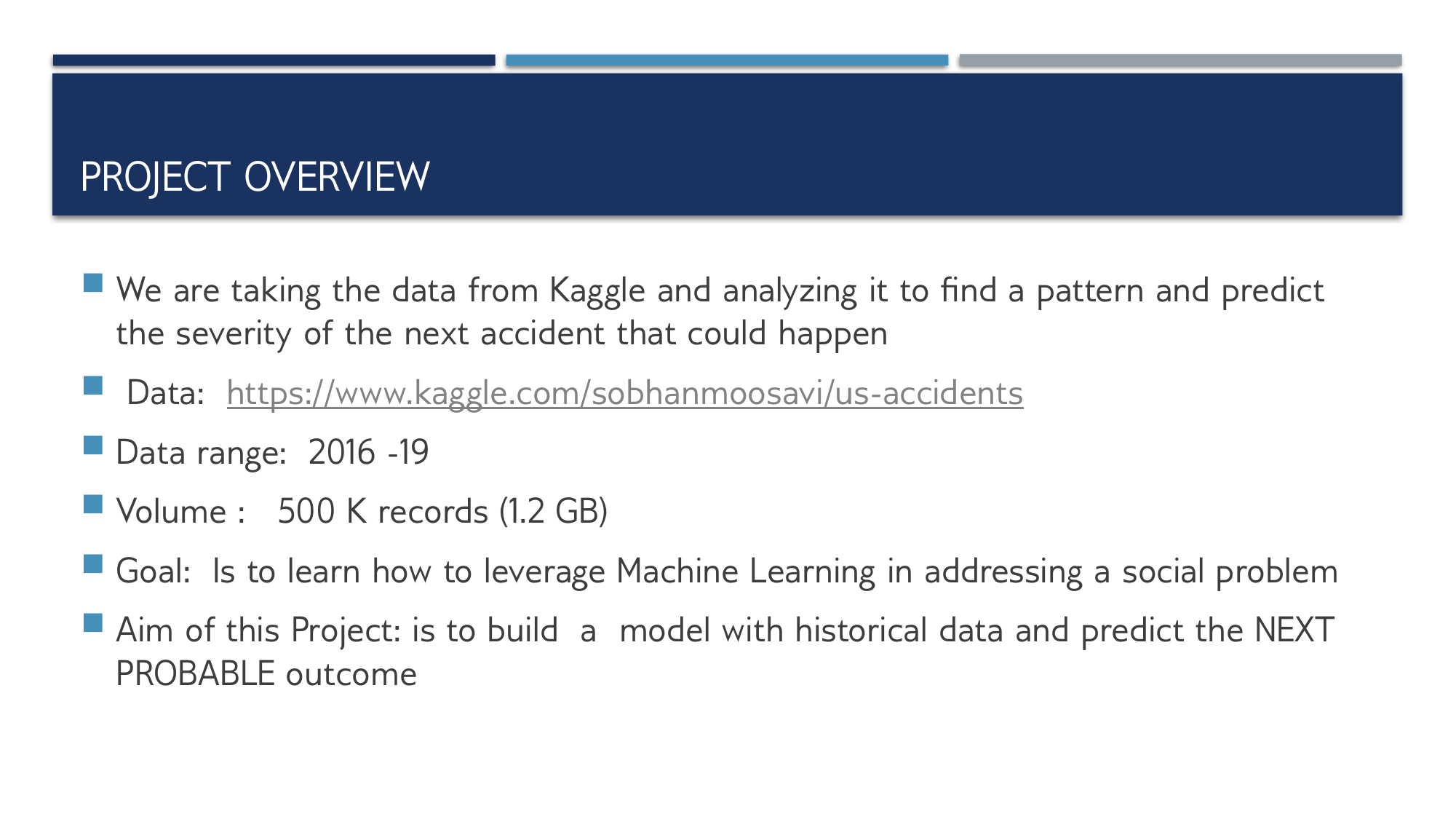

# Project Overview
We are taking the data from Kaggle and analyzing it to find a pattern and predict the severity of the next accident that could happen
 Data:  https://www.kaggle.com/sobhanmoosavi/us-accidents
Data range:  2016 -19
Volume :   500 K records (1.2 GB)
Goal:  Is to learn how to leverage Machine Learning in addressing a social problem
Aim of this Project: is to build  a  model with historical data and predict the NEXT PROBABLE outcome